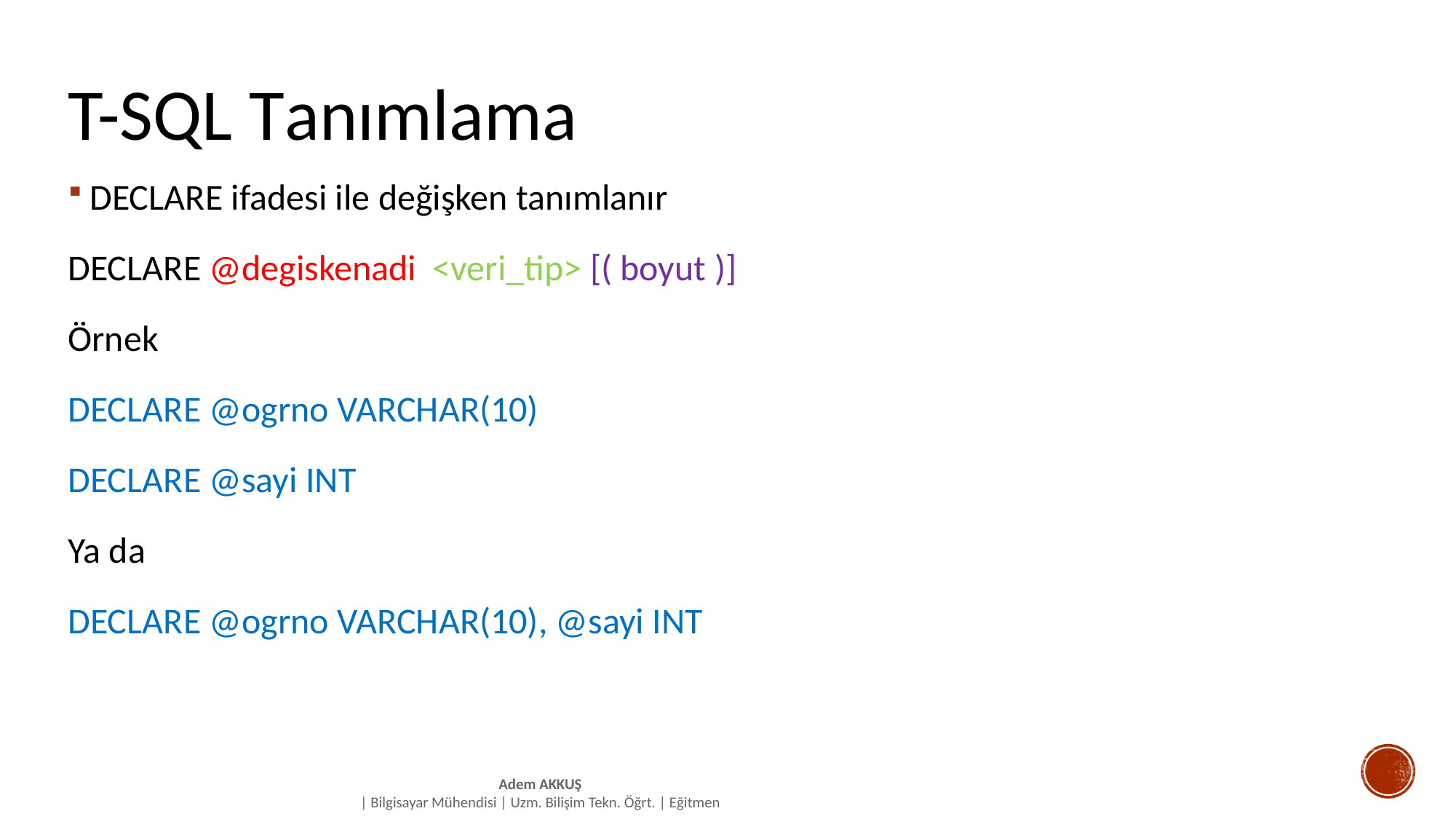

# T-SQL Tanımlama
DECLARE ifadesi ile değişken tanımlanır
DECLARE @degiskenadi  <veri_tip> [( boyut )]
Örnek
DECLARE @ogrno VARCHAR(10)
DECLARE @sayi INT
Ya da
DECLARE @ogrno VARCHAR(10), @sayi INT

Adem AKKUŞ
| Bilgisayar Mühendisi | Uzm. Bilişim Tekn. Öğrt. | Eğitmen